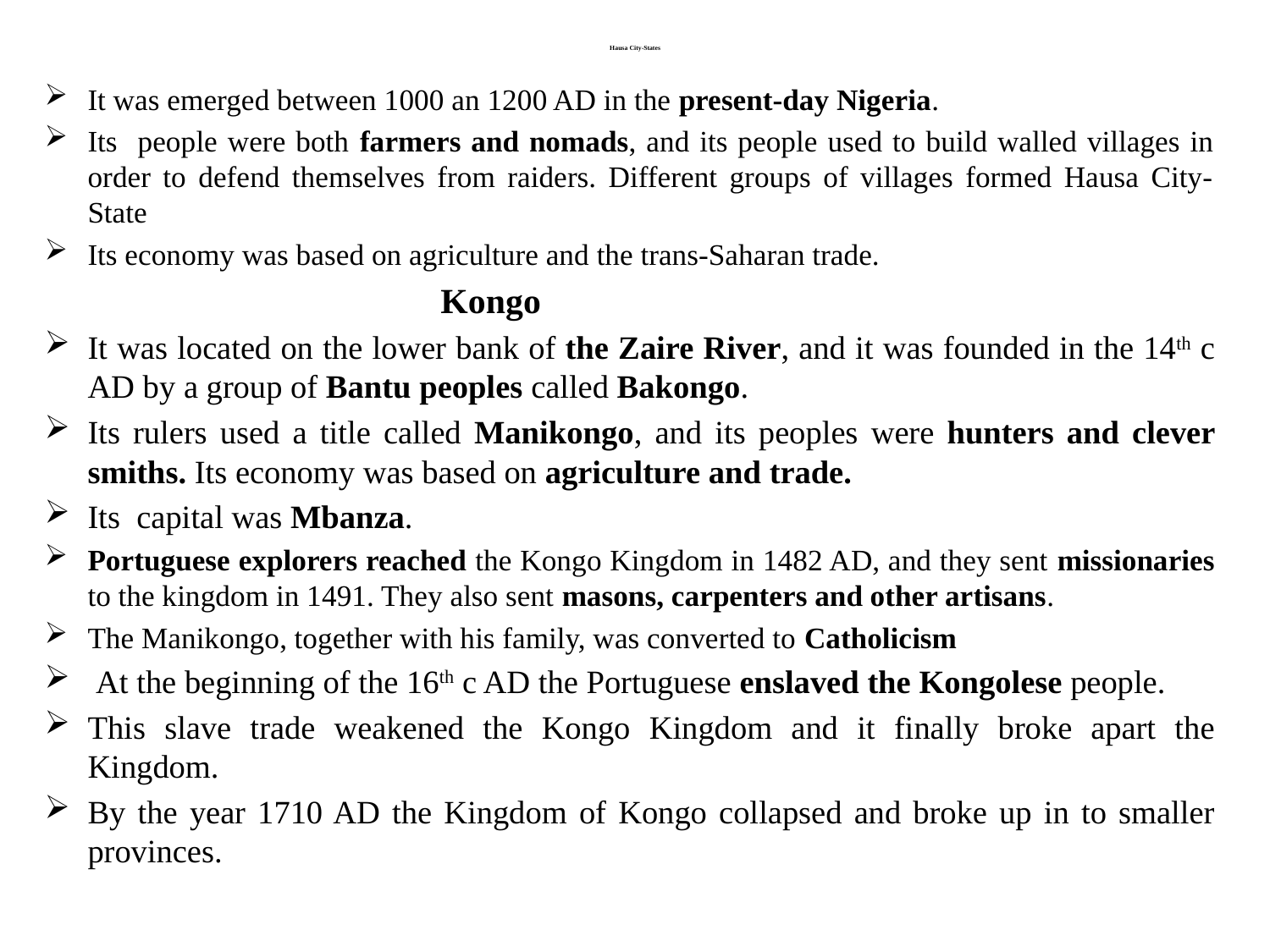

# Hausa City-States
It was emerged between 1000 an 1200 AD in the present-day Nigeria.
Its  people were both farmers and nomads, and its people used to build walled villages in order to defend themselves from raiders. Different groups of villages formed Hausa City-State
Its economy was based on agriculture and the trans-Saharan trade.
                                                Kongo
It was located on the lower bank of the Zaire River, and it was founded in the 14th c AD by a group of Bantu peoples called Bakongo.
Its rulers used a title called Manikongo, and its peoples were hunters and clever smiths. Its economy was based on agriculture and trade.
Its  capital was Mbanza.
Portuguese explorers reached the Kongo Kingdom in 1482 AD, and they sent missionaries to the kingdom in 1491. They also sent masons, carpenters and other artisans.
The Manikongo, together with his family, was converted to Catholicism
 At the beginning of the 16th c AD the Portuguese enslaved the Kongolese people.
This slave trade weakened the Kongo Kingdom and it finally broke apart the Kingdom.
By the year 1710 AD the Kingdom of Kongo collapsed and broke up in to smaller provinces.